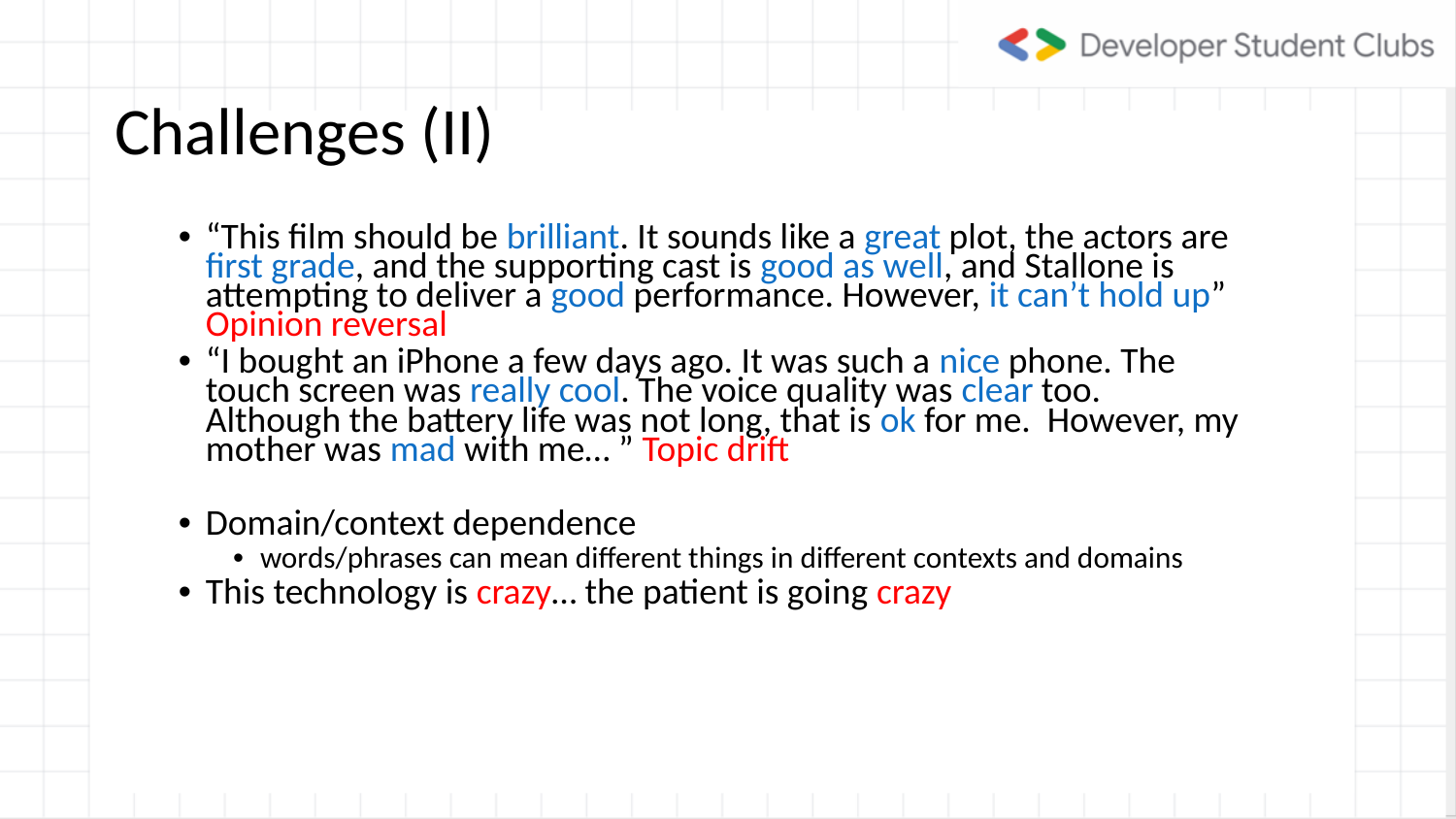

Challenges (II)
“This film should be brilliant. It sounds like a great plot, the actors are first grade, and the supporting cast is good as well, and Stallone is attempting to deliver a good performance. However, it can’t hold up” Opinion reversal
“I bought an iPhone a few days ago. It was such a nice phone. The touch screen was really cool. The voice quality was clear too. Although the battery life was not long, that is ok for me.  However, my mother was mad with me… ” Topic drift

Domain/context dependence
words/phrases can mean different things in different contexts and domains
This technology is crazy… the patient is going crazy